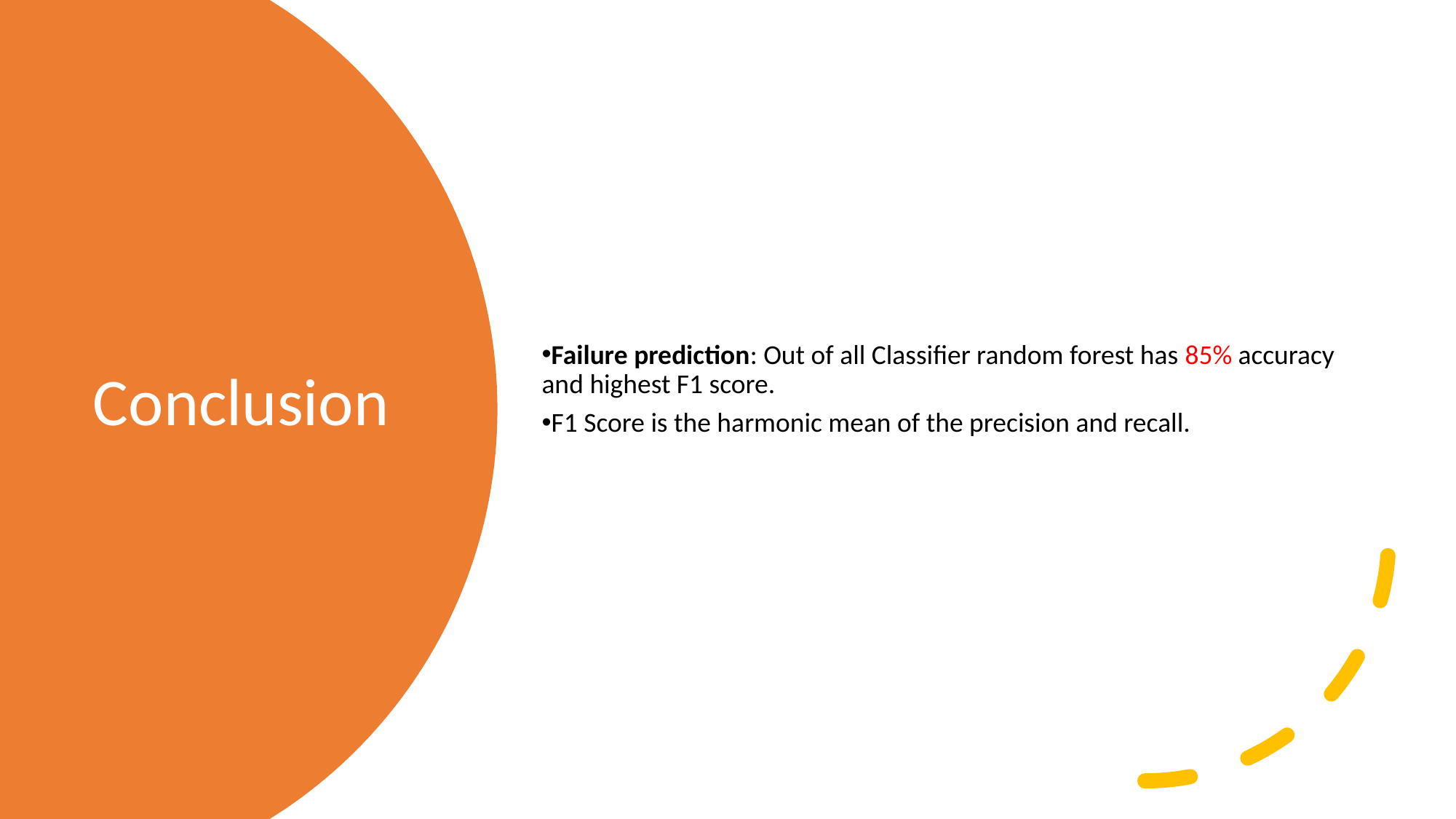

Failure prediction: Out of all Classifier random forest has 85% accuracy and highest F1 score.
F1 Score is the harmonic mean of the precision and recall.
Conclusion